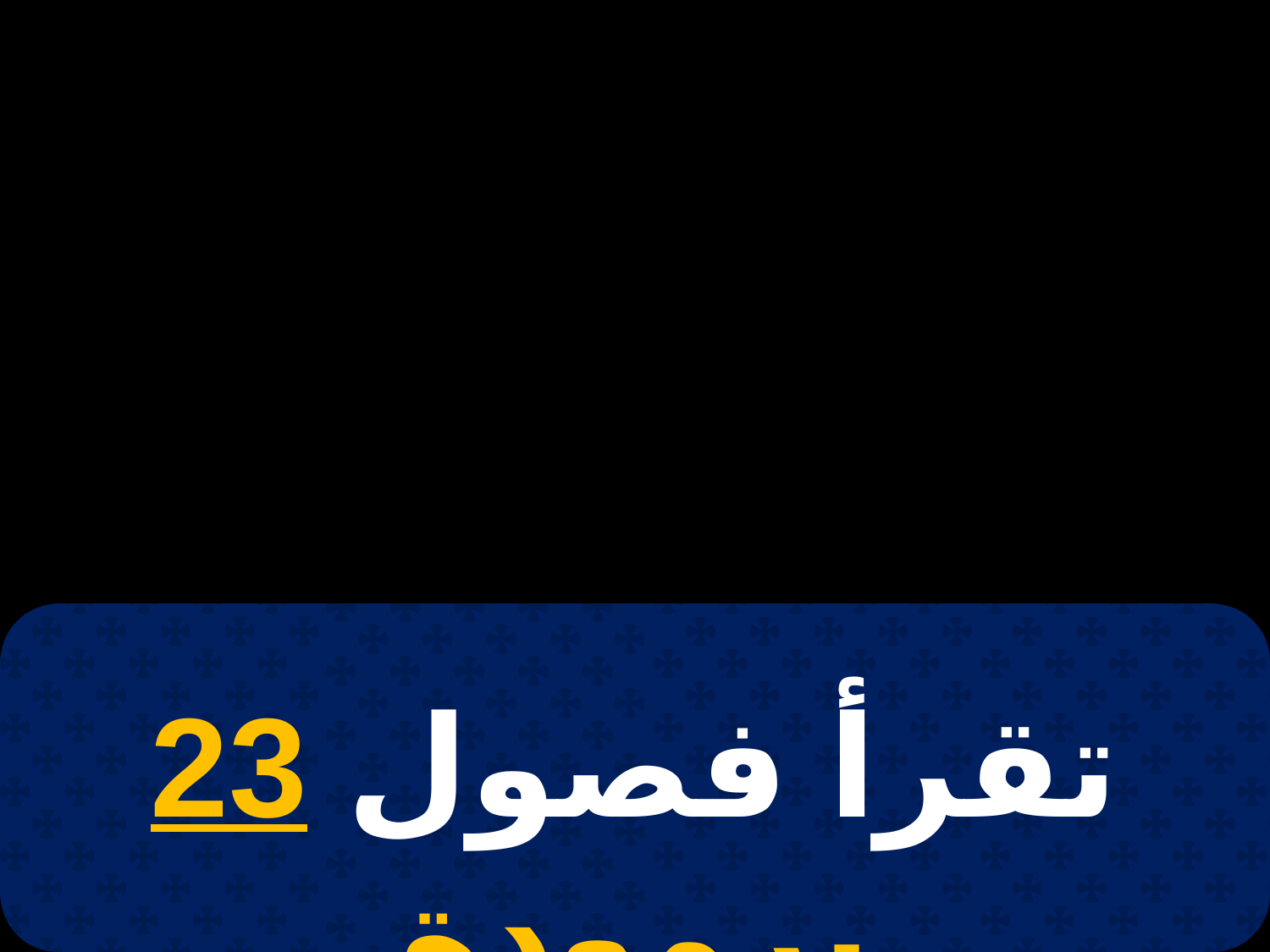

# 7 بؤونة
تقرأ فصول 23 برمودة